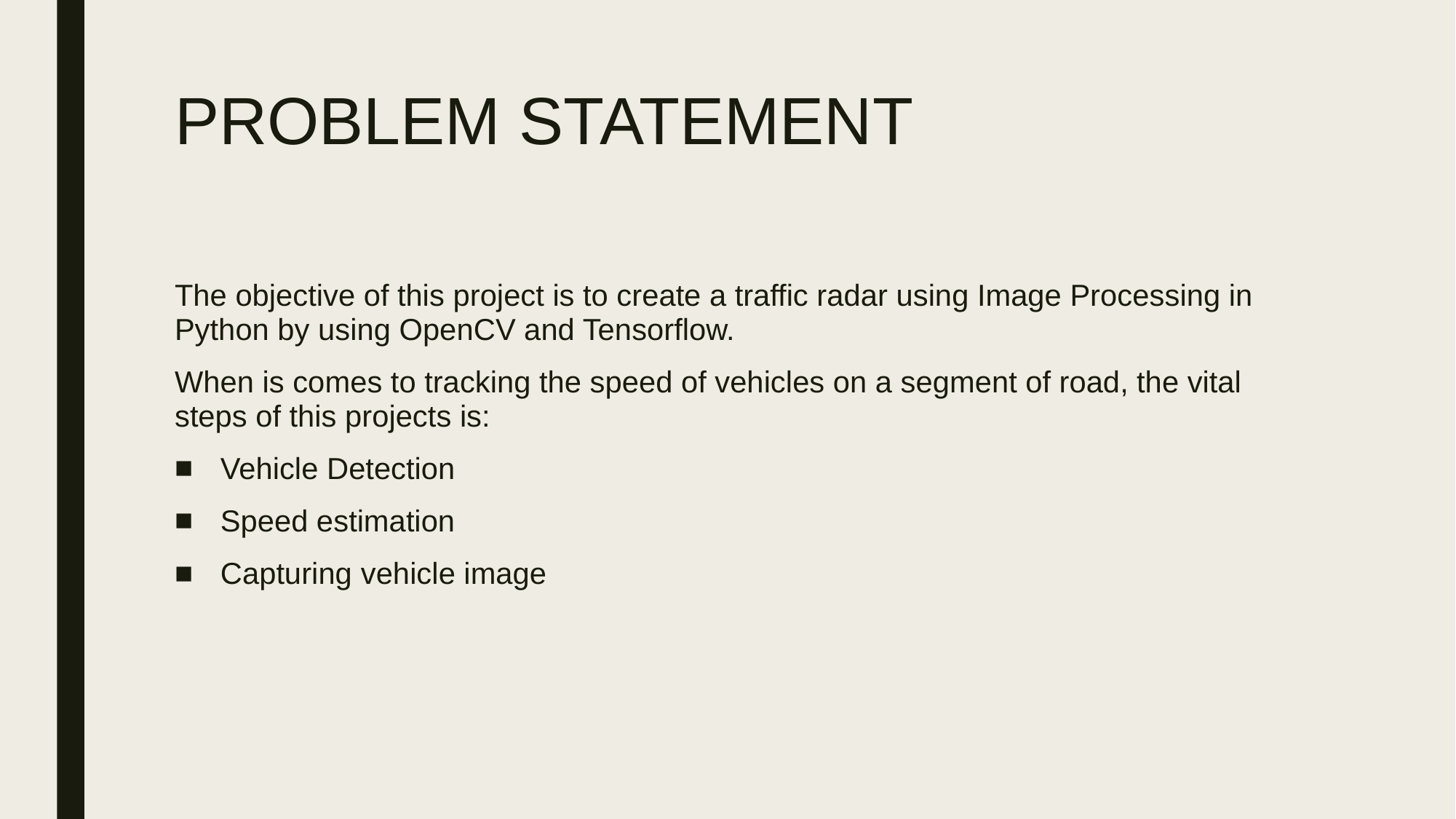

# PROBLEM STATEMENT
The objective of this project is to create a traffic radar using Image Processing in Python by using OpenCV and Tensorflow.
When is comes to tracking the speed of vehicles on a segment of road, the vital steps of this projects is:
Vehicle Detection
Speed estimation
Capturing vehicle image